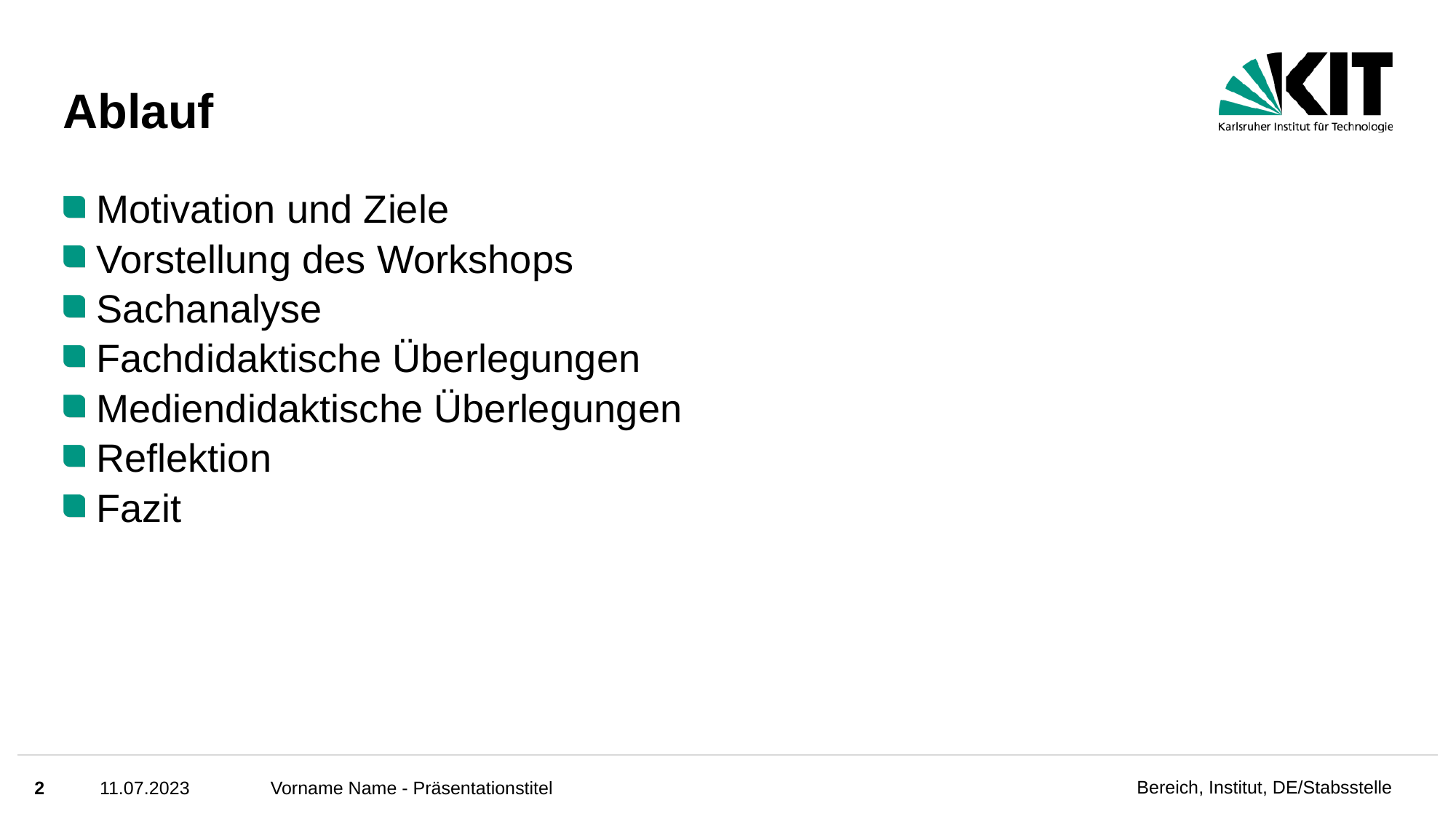

# Ablauf
Motivation und Ziele
Vorstellung des Workshops
Sachanalyse
Fachdidaktische Überlegungen
Mediendidaktische Überlegungen
Reflektion
Fazit
2
11.07.2023